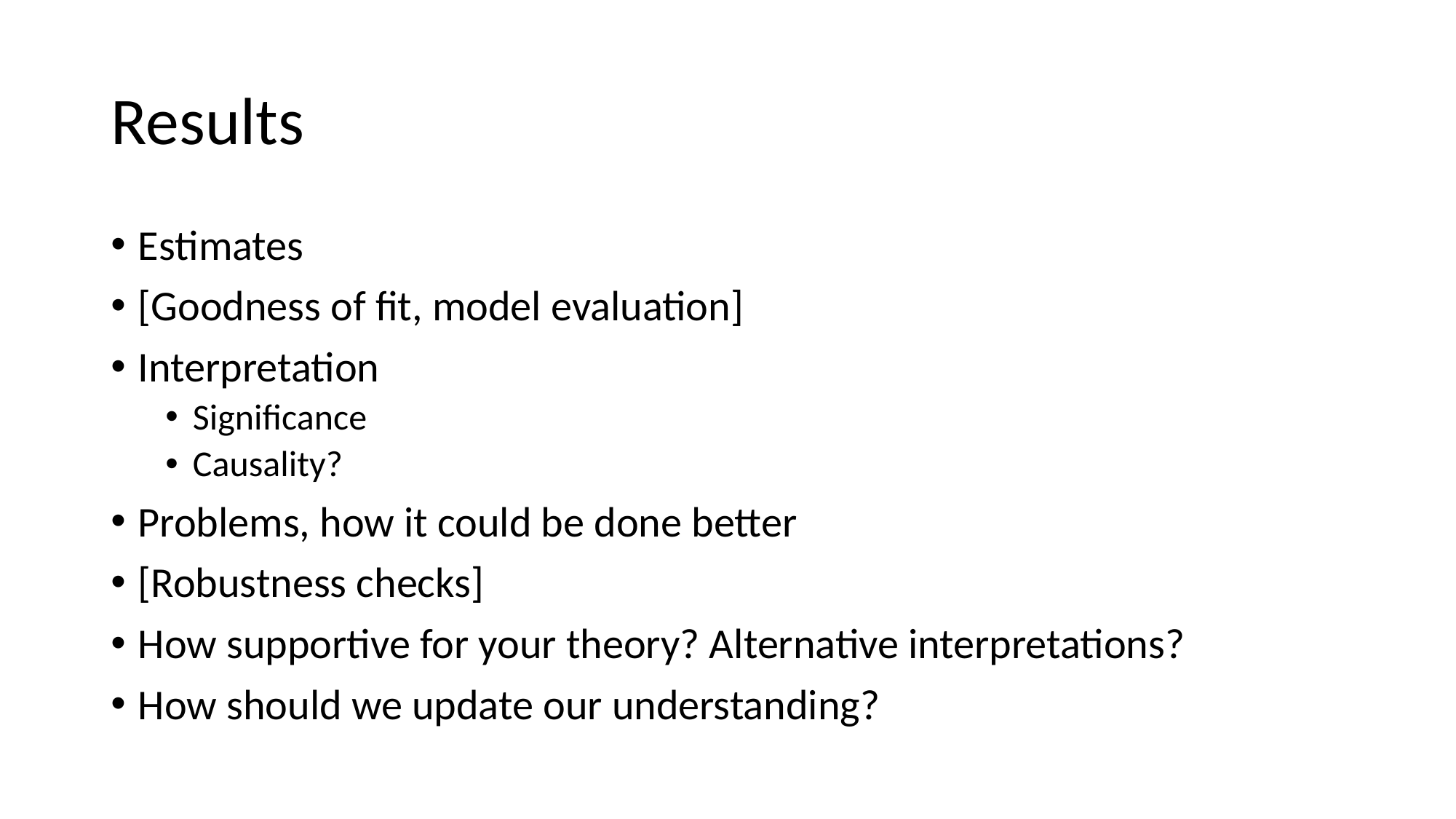

# Results
Estimates
[Goodness of fit, model evaluation]
Interpretation
Significance
Causality?
Problems, how it could be done better
[Robustness checks]
How supportive for your theory? Alternative interpretations?
How should we update our understanding?